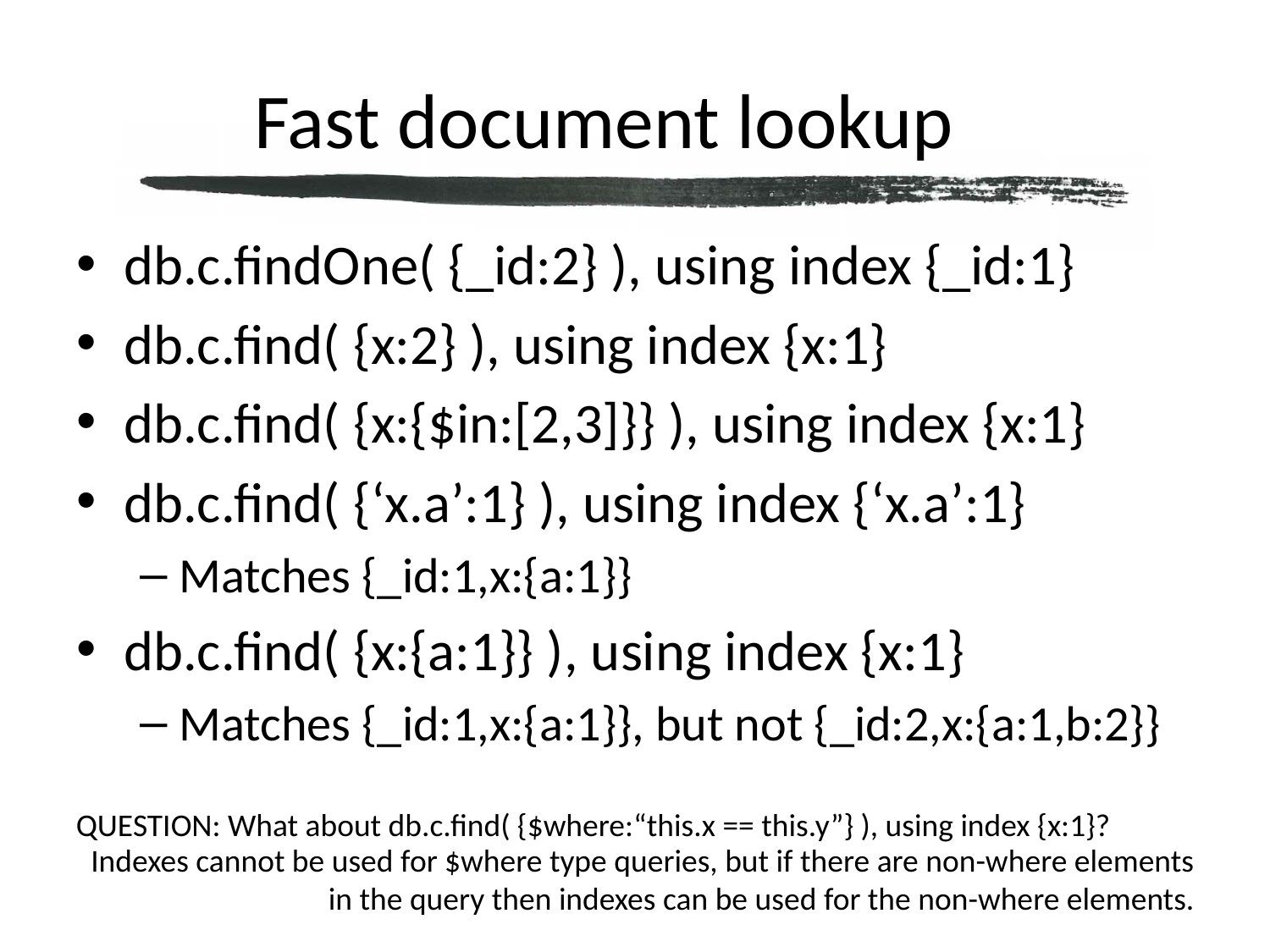

# Fast document lookup
db.c.findOne( {_id:2} ), using index {_id:1}
db.c.find( {x:2} ), using index {x:1}
db.c.find( {x:{$in:[2,3]}} ), using index {x:1}
db.c.find( {‘x.a’:1} ), using index {‘x.a’:1}
Matches {_id:1,x:{a:1}}
db.c.find( {x:{a:1}} ), using index {x:1}
Matches {_id:1,x:{a:1}}, but not {_id:2,x:{a:1,b:2}}

QUESTION: What about db.c.find( {$where:“this.x == this.y”} ), using index {x:1}?
Indexes cannot be used for $where type queries, but if there are non-where elements in the query then indexes can be used for the non-where elements.